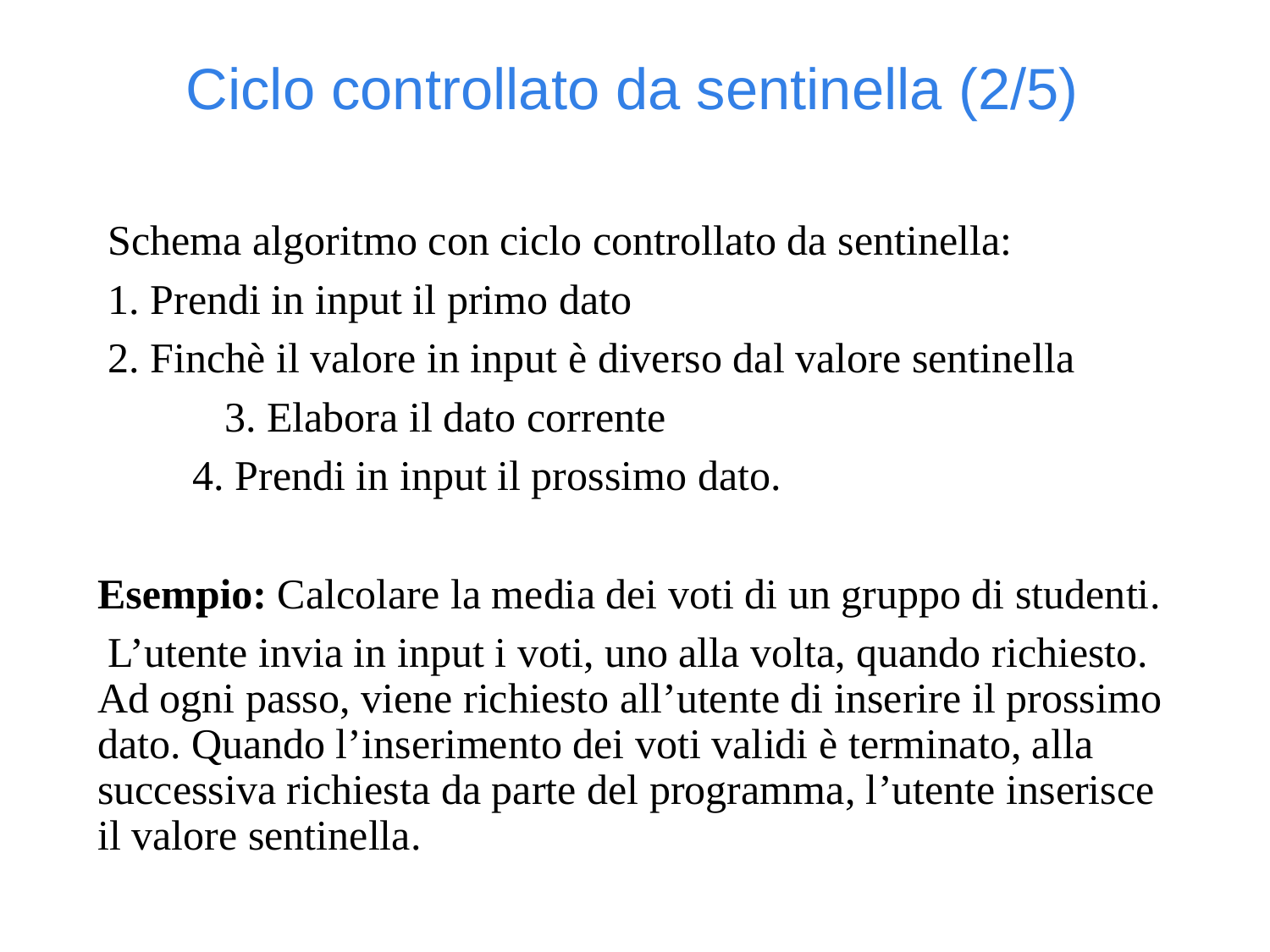

Ciclo controllato da sentinella (2/5)

 Schema algoritmo con ciclo controllato da sentinella:
 1. Prendi in input il primo dato
 2. Finchè il valore in input è diverso dal valore sentinella
	3. Elabora il dato corrente
         4. Prendi in input il prossimo dato.

Esempio: Calcolare la media dei voti di un gruppo di studenti.
 L’utente invia in input i voti, uno alla volta, quando richiesto. Ad ogni passo, viene richiesto all’utente di inserire il prossimo dato. Quando l’inserimento dei voti validi è terminato, alla successiva richiesta da parte del programma, l’utente inserisce il valore sentinella.